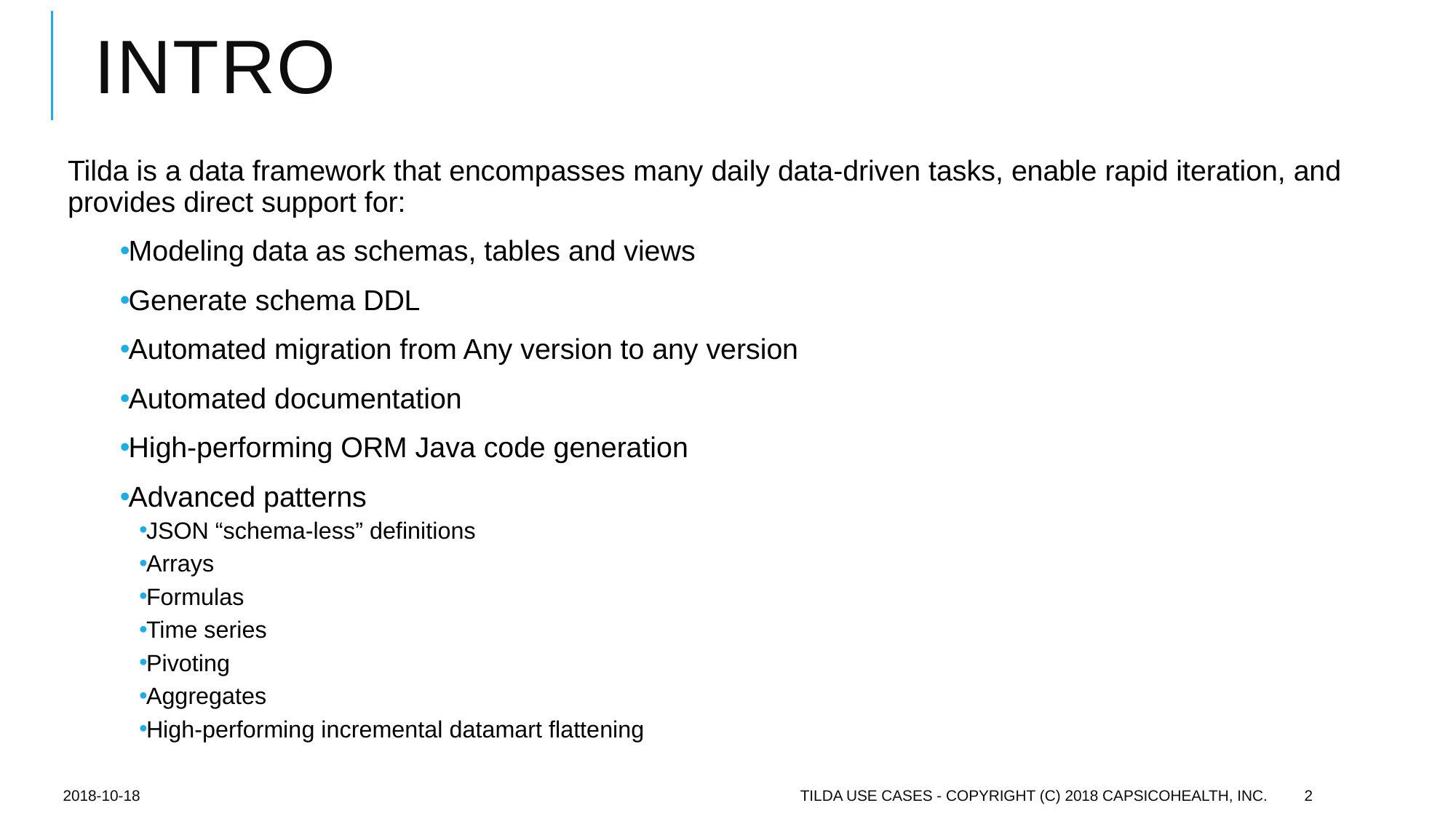

# Intro
Tilda is a data framework that encompasses many daily data-driven tasks, enable rapid iteration, and provides direct support for:
Modeling data as schemas, tables and views
Generate schema DDL
Automated migration from Any version to any version
Automated documentation
High-performing ORM Java code generation
Advanced patterns
JSON “schema-less” definitions
Arrays
Formulas
Time series
Pivoting
Aggregates
High-performing incremental datamart flattening
2018-10-18
Tilda USE CASES - Copyright (c) 2018 CapsicoHealth, Inc.
2